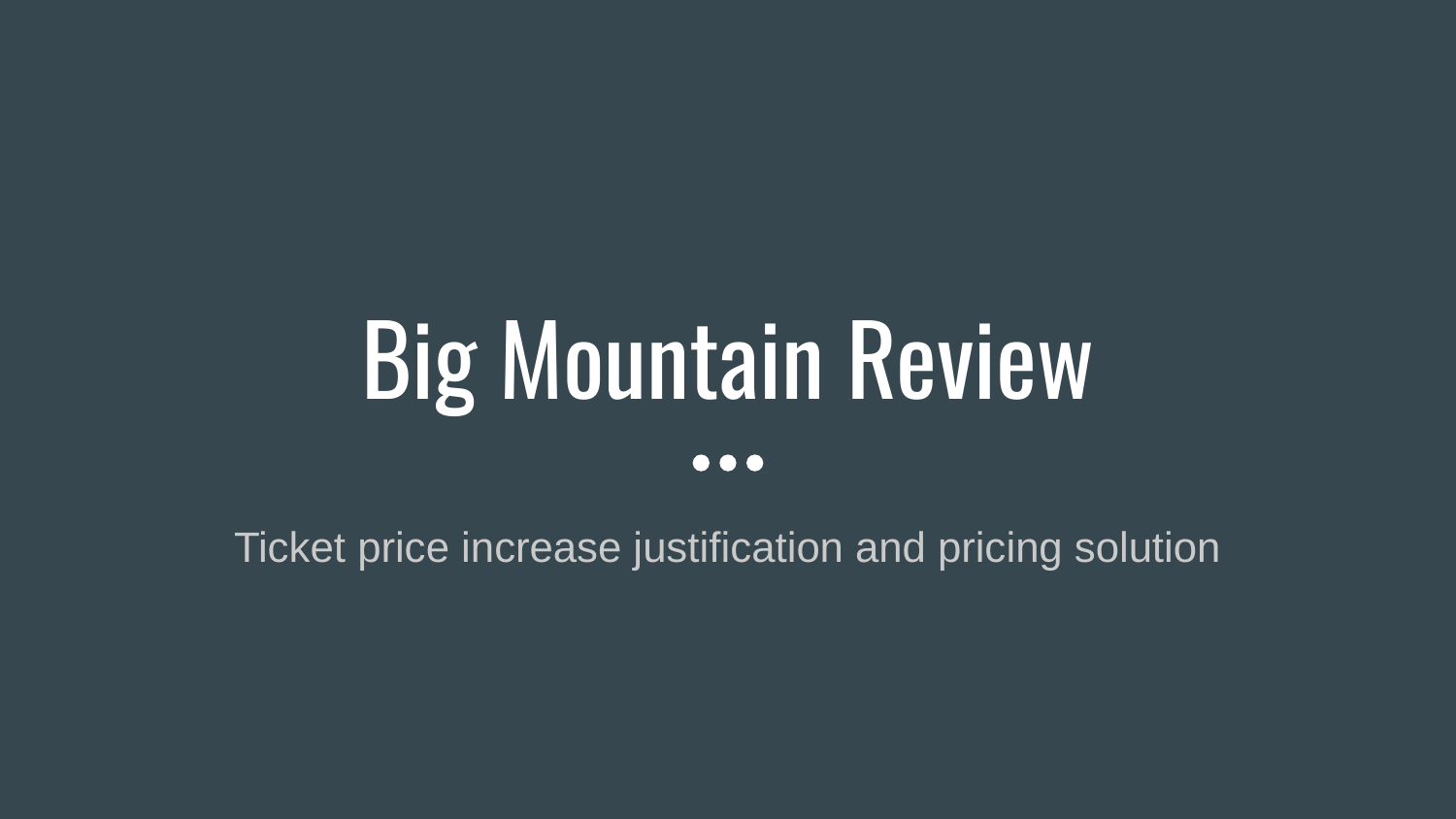

# Big Mountain Review
Ticket price increase justification and pricing solution